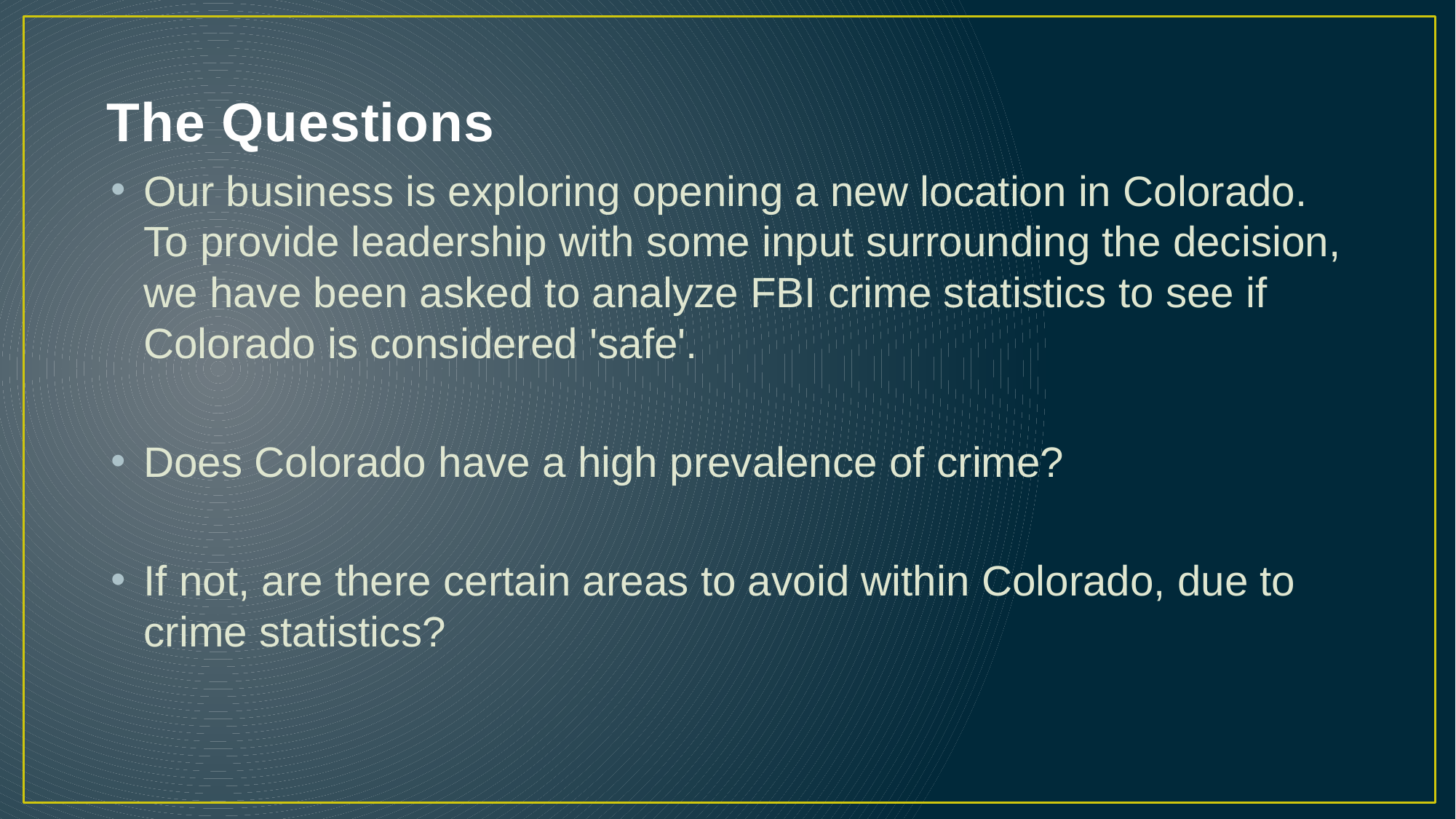

# The Questions
Our business is exploring opening a new location in Colorado. To provide leadership with some input surrounding the decision, we have been asked to analyze FBI crime statistics to see if Colorado is considered 'safe'.

Does Colorado have a high prevalence of crime?

If not, are there certain areas to avoid within Colorado, due to crime statistics?